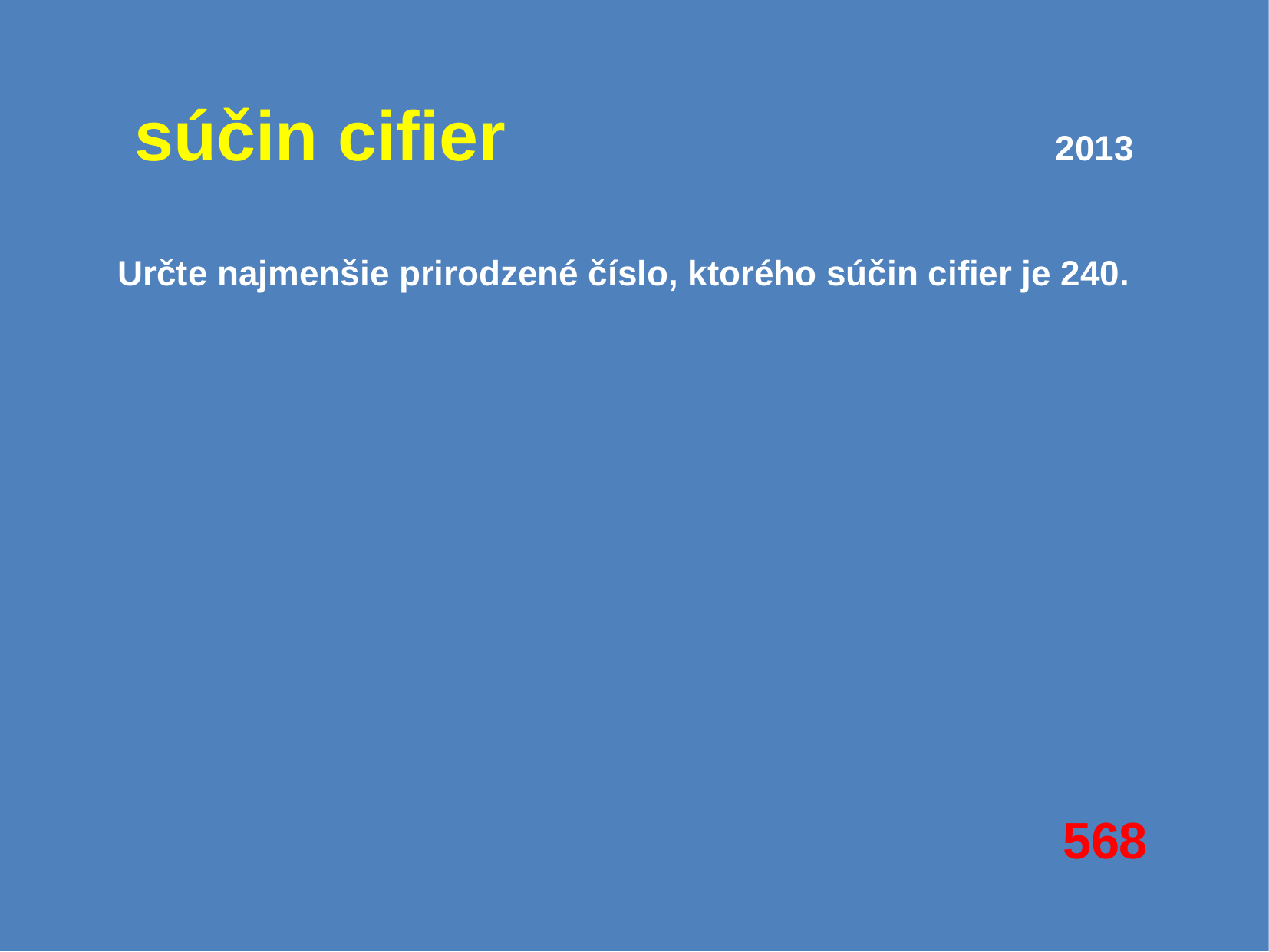

# súčin cifier					2013
Určte najmenšie prirodzené číslo, ktorého súčin cifier je 240.
568